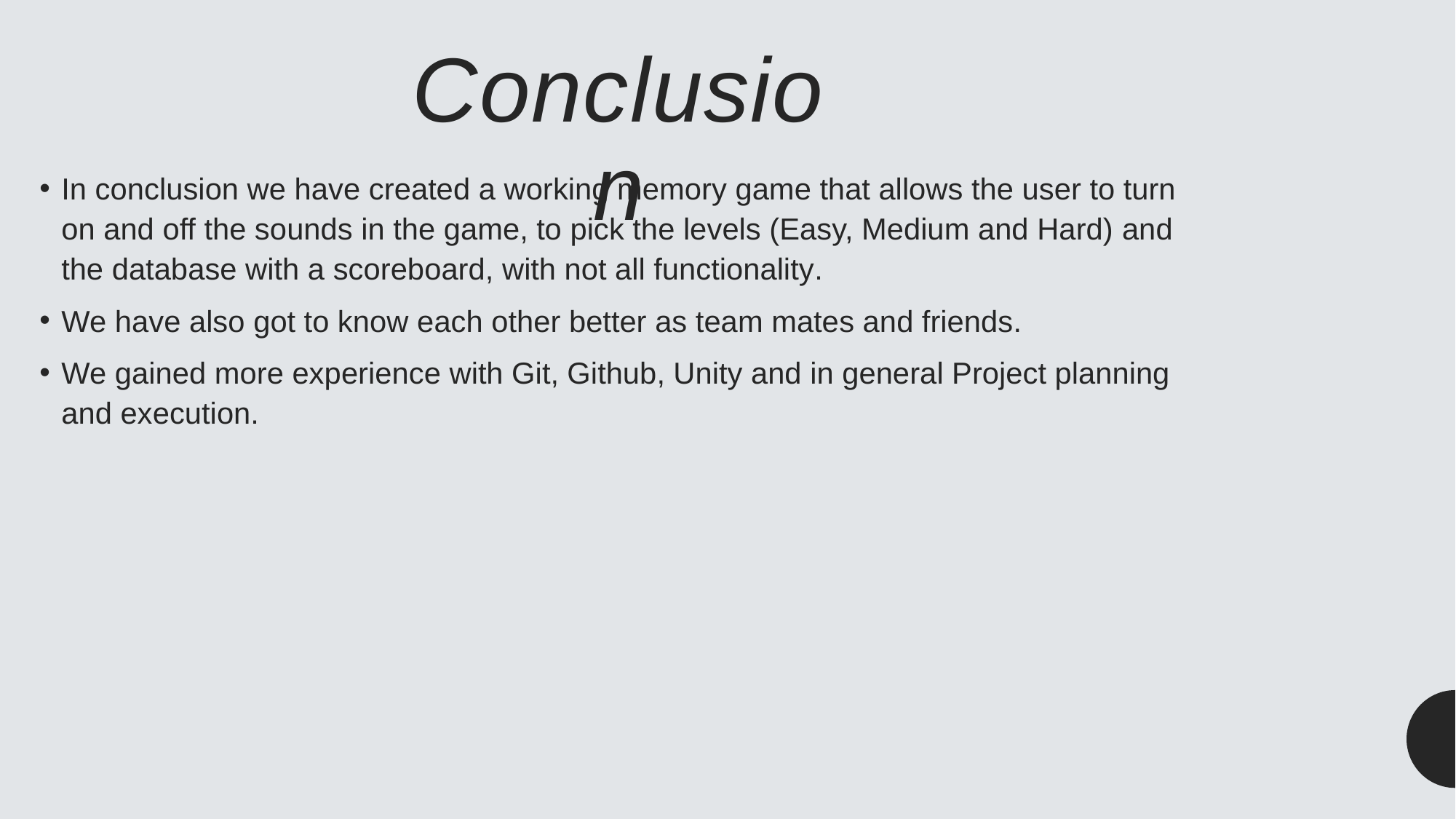

# Conclusion
In conclusion we have created a working memory game that allows the user to turn on and off the sounds in the game, to pick the levels (Easy, Medium and Hard) and the database with a scoreboard, with not all functionality.
We have also got to know each other better as team mates and friends.
We gained more experience with Git, Github, Unity and in general Project planning and execution.